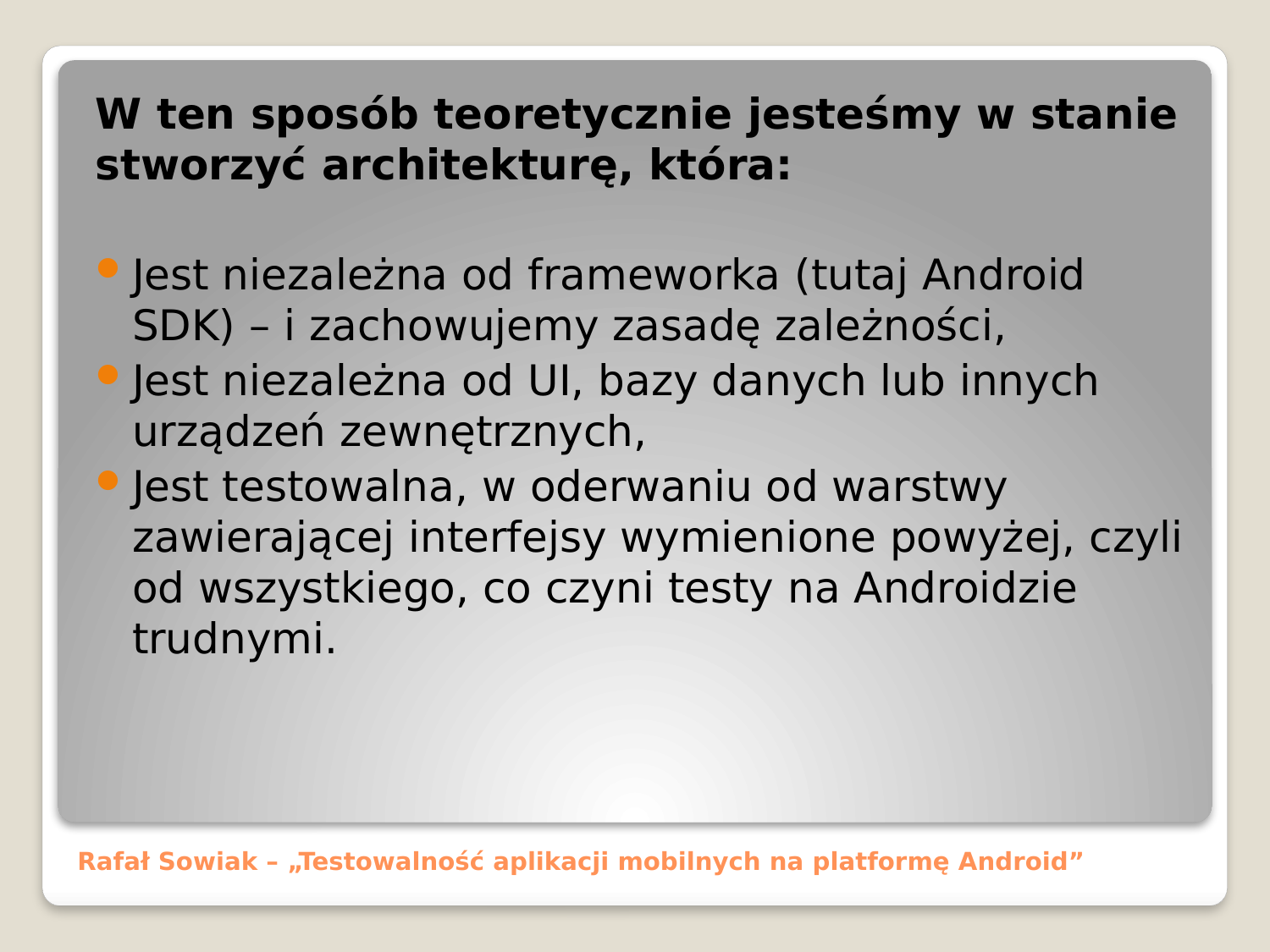

W ten sposób teoretycznie jesteśmy w stanie stworzyć architekturę, która:

Jest niezależna od frameworka (tutaj Android SDK) – i zachowujemy zasadę zależności,
Jest niezależna od UI, bazy danych lub innych urządzeń zewnętrznych,
Jest testowalna, w oderwaniu od warstwy zawierającej interfejsy wymienione powyżej, czyli od wszystkiego, co czyni testy na Androidzie trudnymi.
# Rafał Sowiak – „Testowalność aplikacji mobilnych na platformę Android”